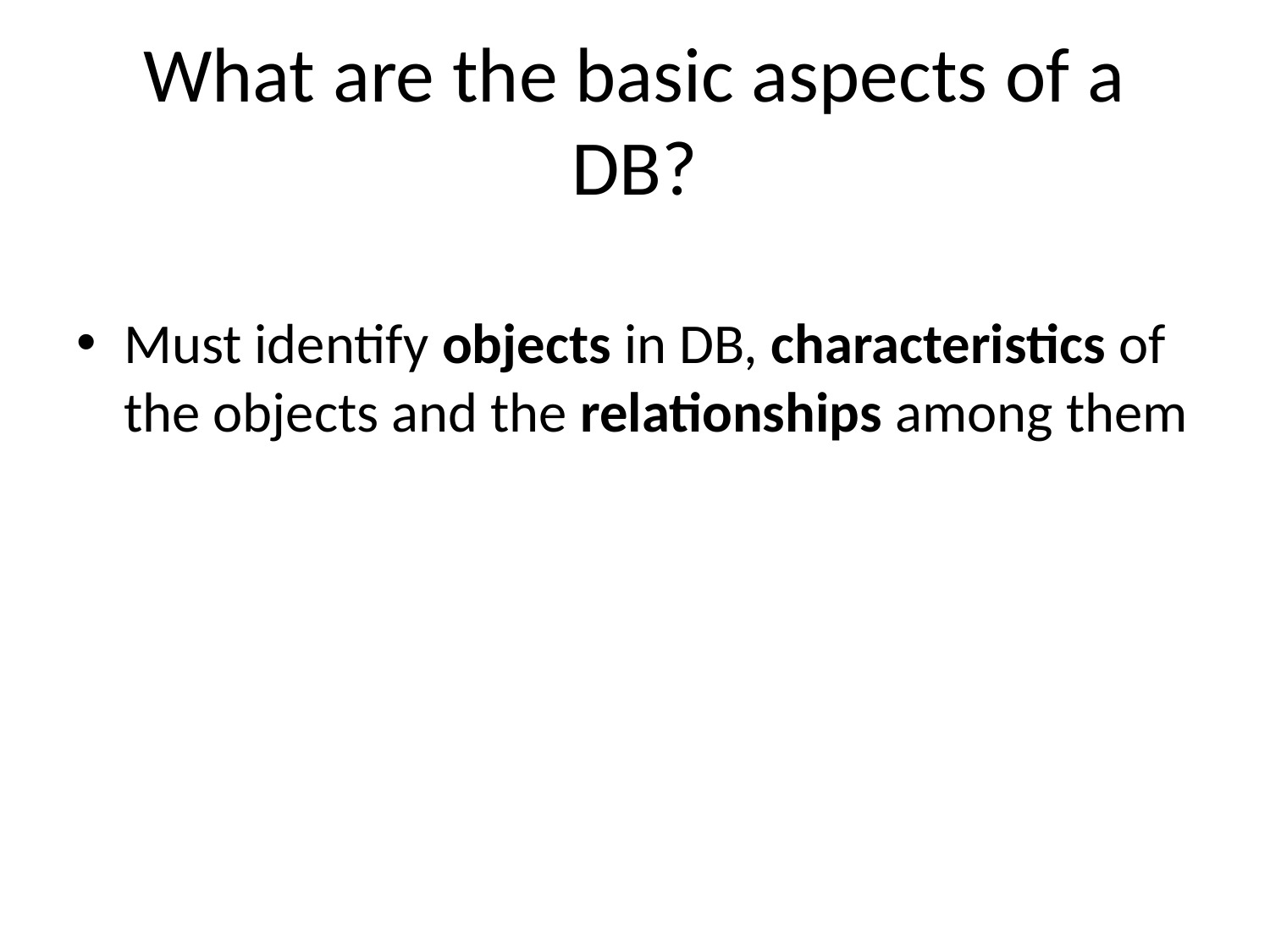

# What are the basic aspects of a DB?

Must identify objects in DB, characteristics of the objects and the relationships among them